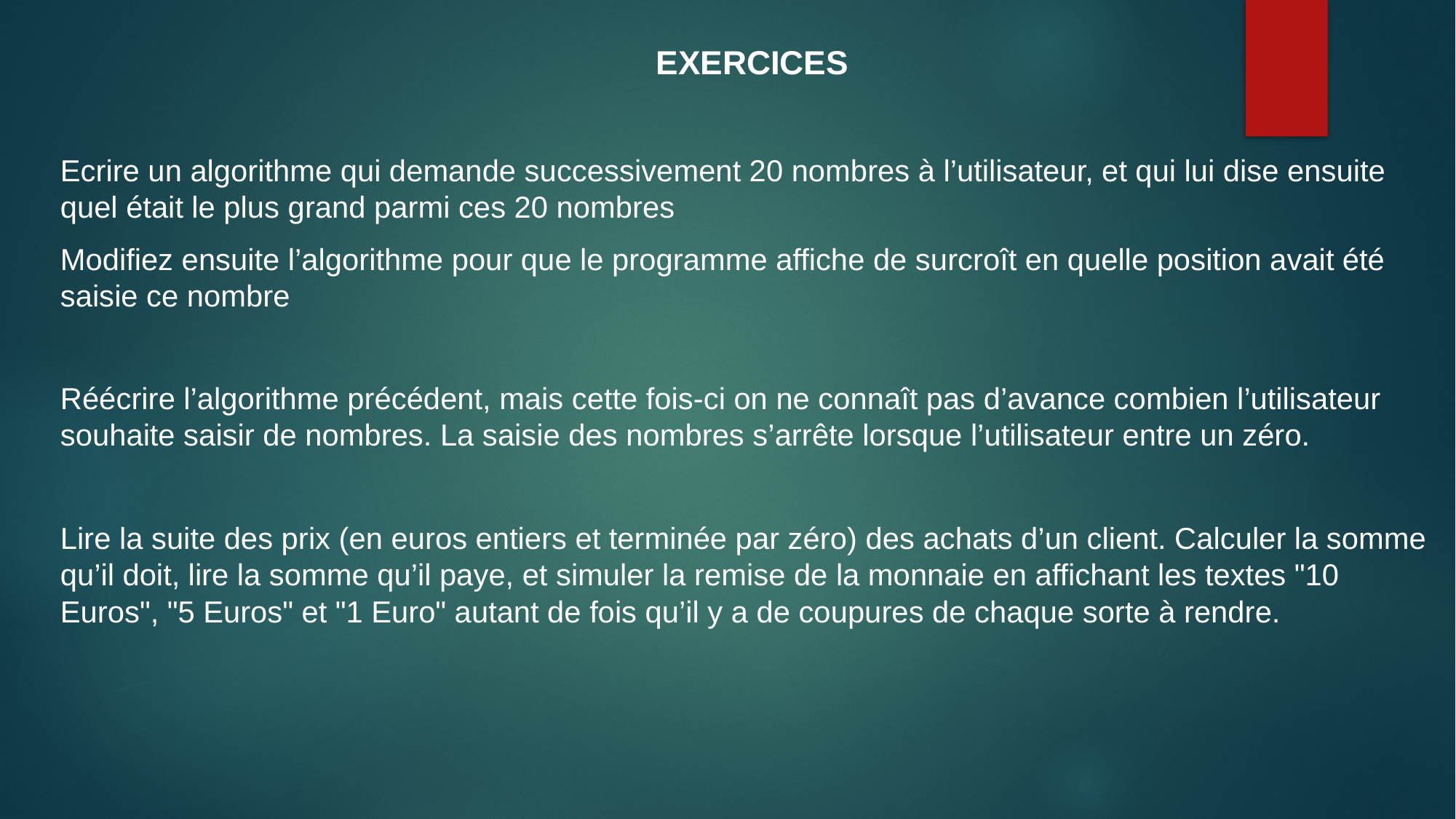

EXERCICES

Ecrire un algorithme qui demande successivement 20 nombres à l’utilisateur, et qui lui dise ensuite quel était le plus grand parmi ces 20 nombres
Modifiez ensuite l’algorithme pour que le programme affiche de surcroît en quelle position avait été saisie ce nombre

Réécrire l’algorithme précédent, mais cette fois-ci on ne connaît pas d’avance combien l’utilisateur souhaite saisir de nombres. La saisie des nombres s’arrête lorsque l’utilisateur entre un zéro.

Lire la suite des prix (en euros entiers et terminée par zéro) des achats d’un client. Calculer la somme qu’il doit, lire la somme qu’il paye, et simuler la remise de la monnaie en affichant les textes "10 Euros", "5 Euros" et "1 Euro" autant de fois qu’il y a de coupures de chaque sorte à rendre.